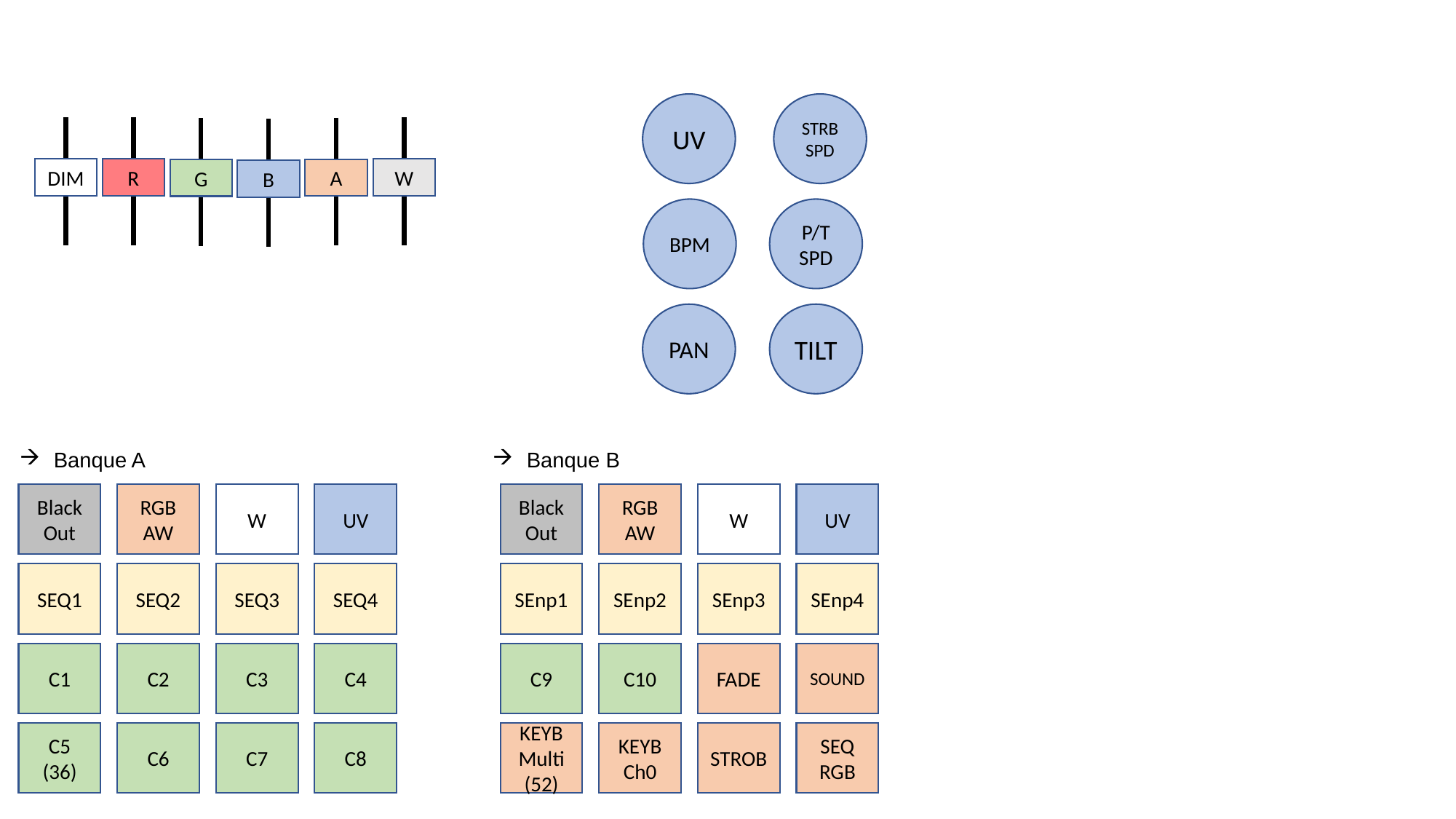

UV
STRB
SPD
DIM
R
W
A
G
B
BPM
P/T
SPD
PAN
TILT
Banque A
Banque B
W
UV
W
UV
RGB
AW
RGB
AW
Black Out
Black Out
SEQ3
SEQ4
SEnp3
SEnp4
SEQ2
SEnp2
SEQ1
SEnp1
SOUND
C3
C4
FADE
C2
C10
C1
C9
C7
C8
STROB
SEQ
RGB
C6
KEYB
Ch0
C5
(36)
KEYB
Multi
(52)